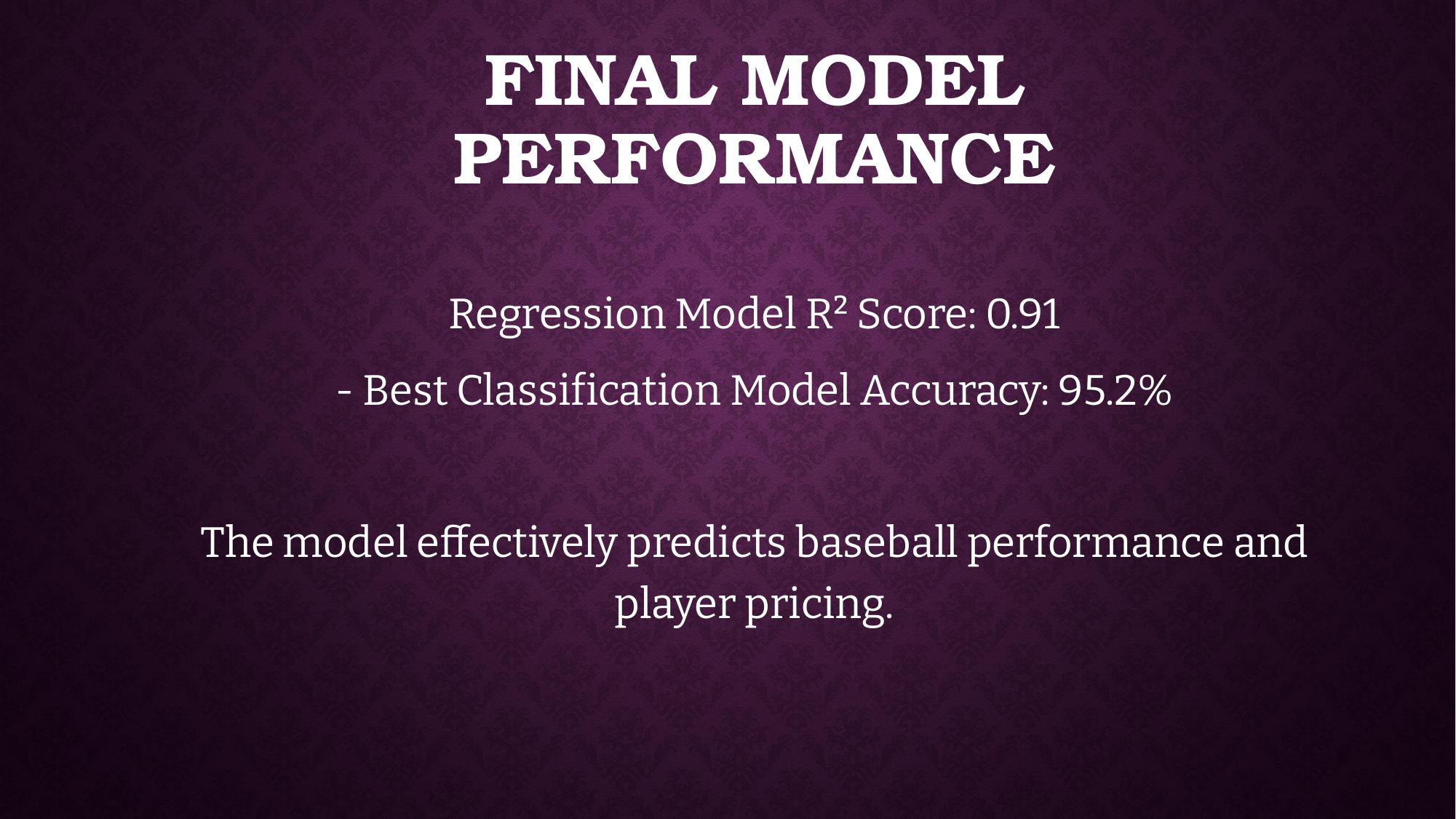

# Final Model Performance
Regression Model R² Score: 0.91
- Best Classification Model Accuracy: 95.2%

The model effectively predicts baseball performance and player pricing.